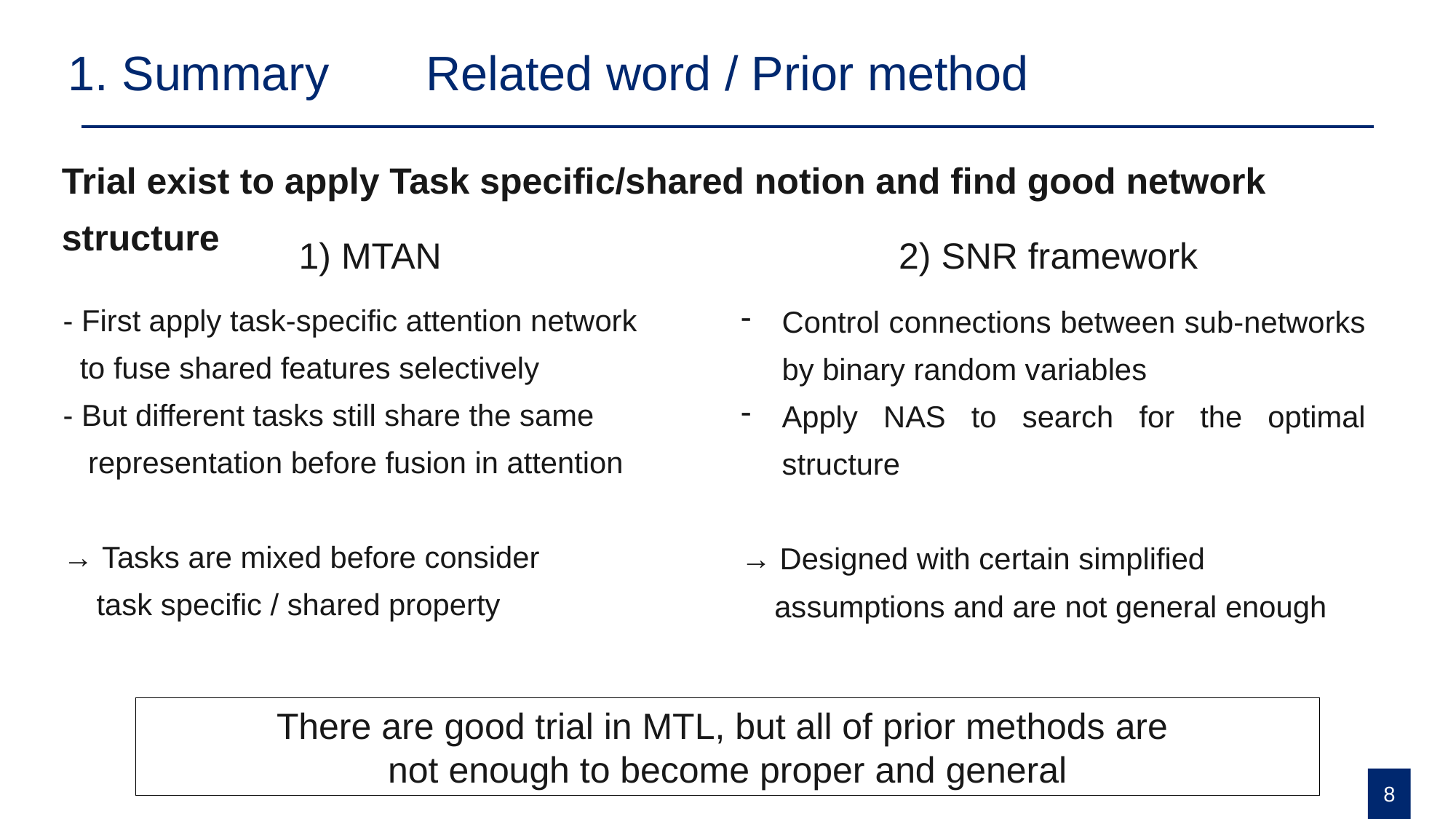

1. Summary
# Related word / Prior method
Trial exist to apply Task specific/shared notion and find good network structure
2) SNR framework
1) MTAN
- First apply task-specific attention network
  to fuse shared features selectively
- But different tasks still share the same
   representation before fusion in attention

→ Tasks are mixed before consider
    task specific / shared property
Control connections between sub-networks by binary random variables
Apply NAS to search for the optimal structure

→ Designed with certain simplified
    assumptions and are not general enough
There are good trial in MTL, but all of prior methods are
not enough to become proper and general